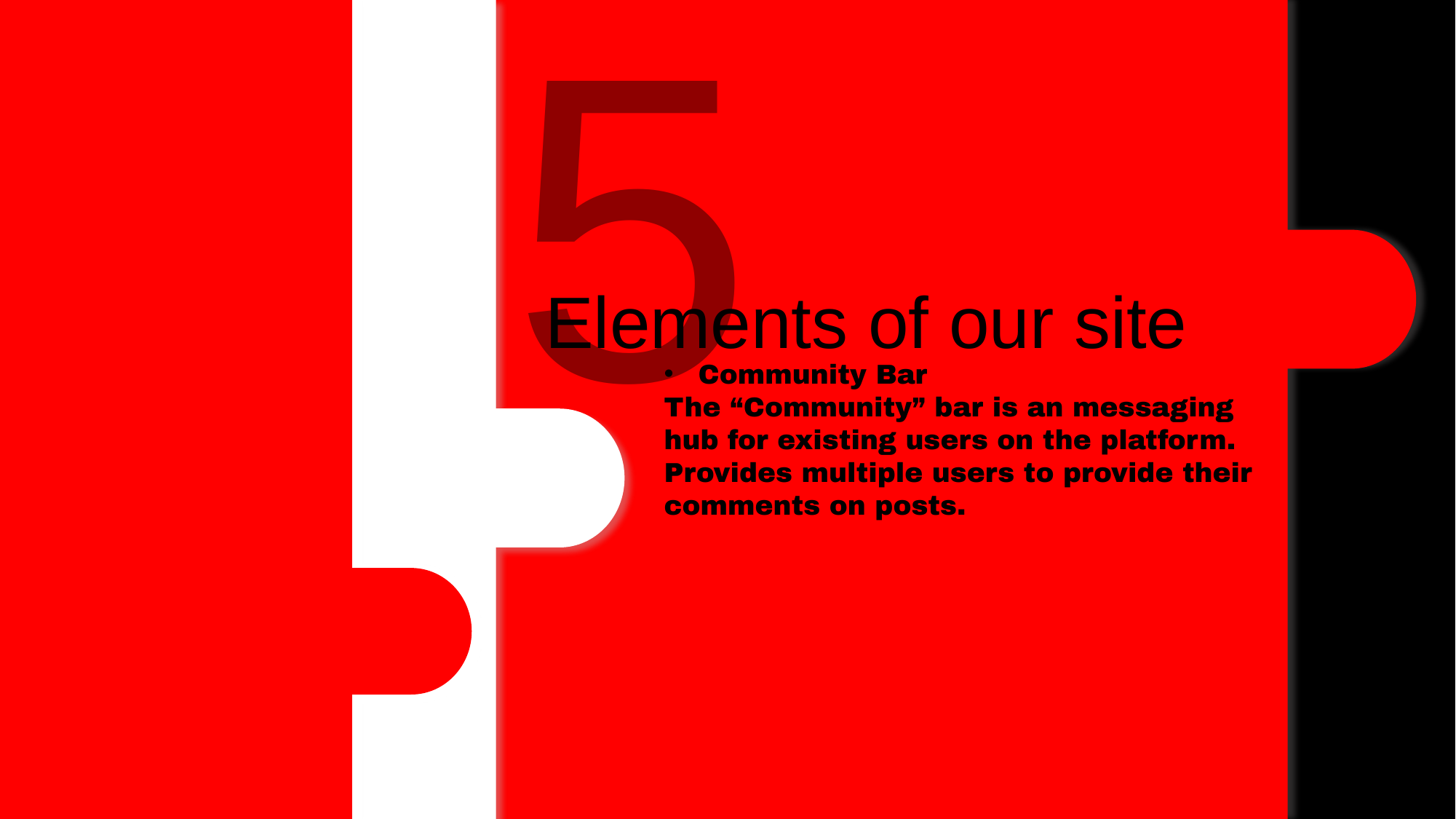

Choices include Naive Bayes, Support Vector Machines (SVM), Logistic Regression, Random Forest, Gradient Boosting Machines (GBM), or more advanced deep learning model like recurrent neural networks (RNNs), long short-term memory networks (LSTMs).
5

FEATURE EXTRACTION
Elements of our site

SECTION B
Community Bar
The “Community” bar is an messaging hub for existing users on the platform.
Provides multiple users to provide their comments on posts.
Model Selection
Machine Learning for Sentiment Analysis